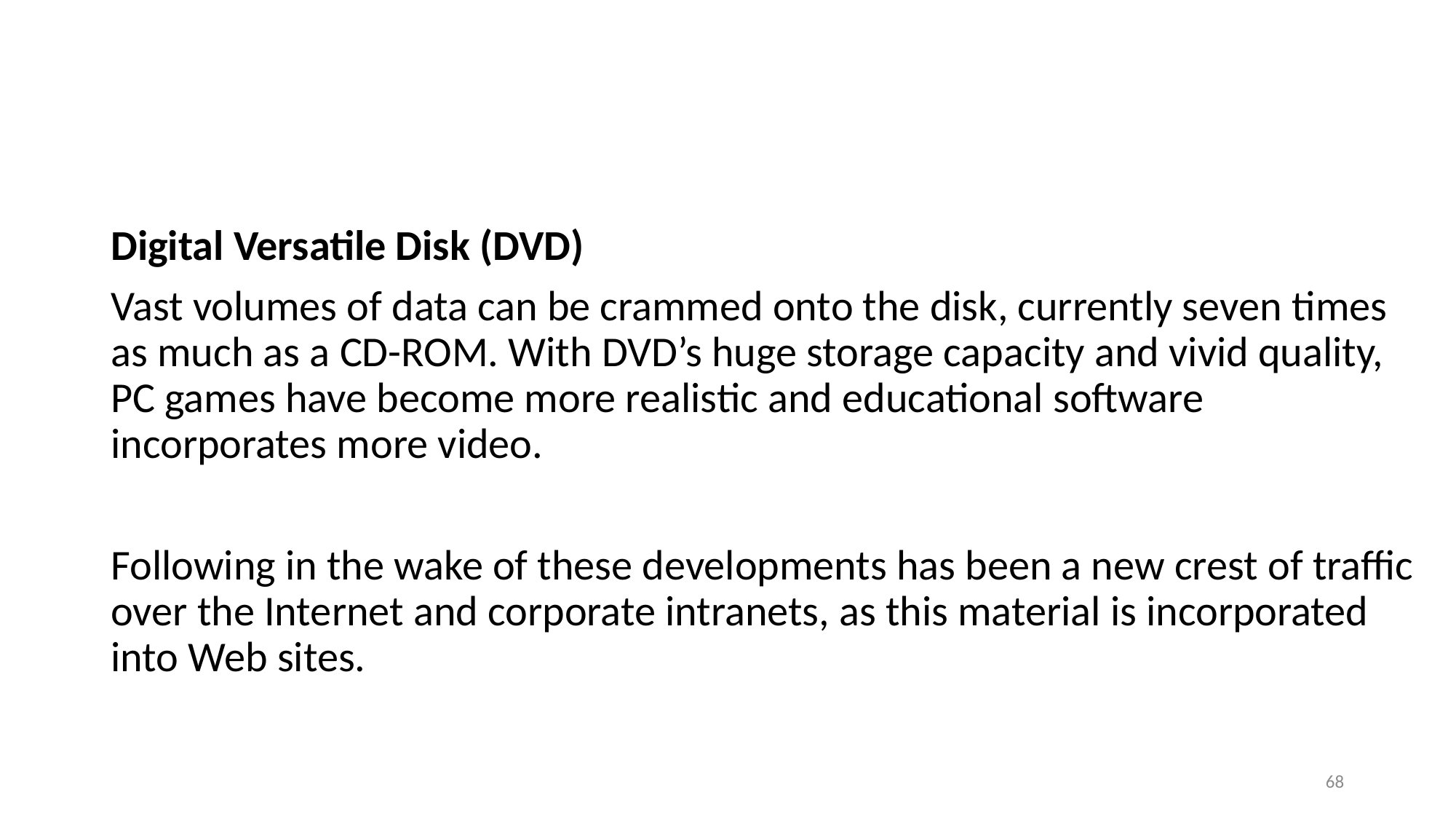

#
Digital Versatile Disk (DVD)
Vast volumes of data can be crammed onto the disk, currently seven times as much as a CD-ROM. With DVD’s huge storage capacity and vivid quality, PC games have become more realistic and educational software incorporates more video.

Following in the wake of these developments has been a new crest of traffic over the Internet and corporate intranets, as this material is incorporated into Web sites.
68